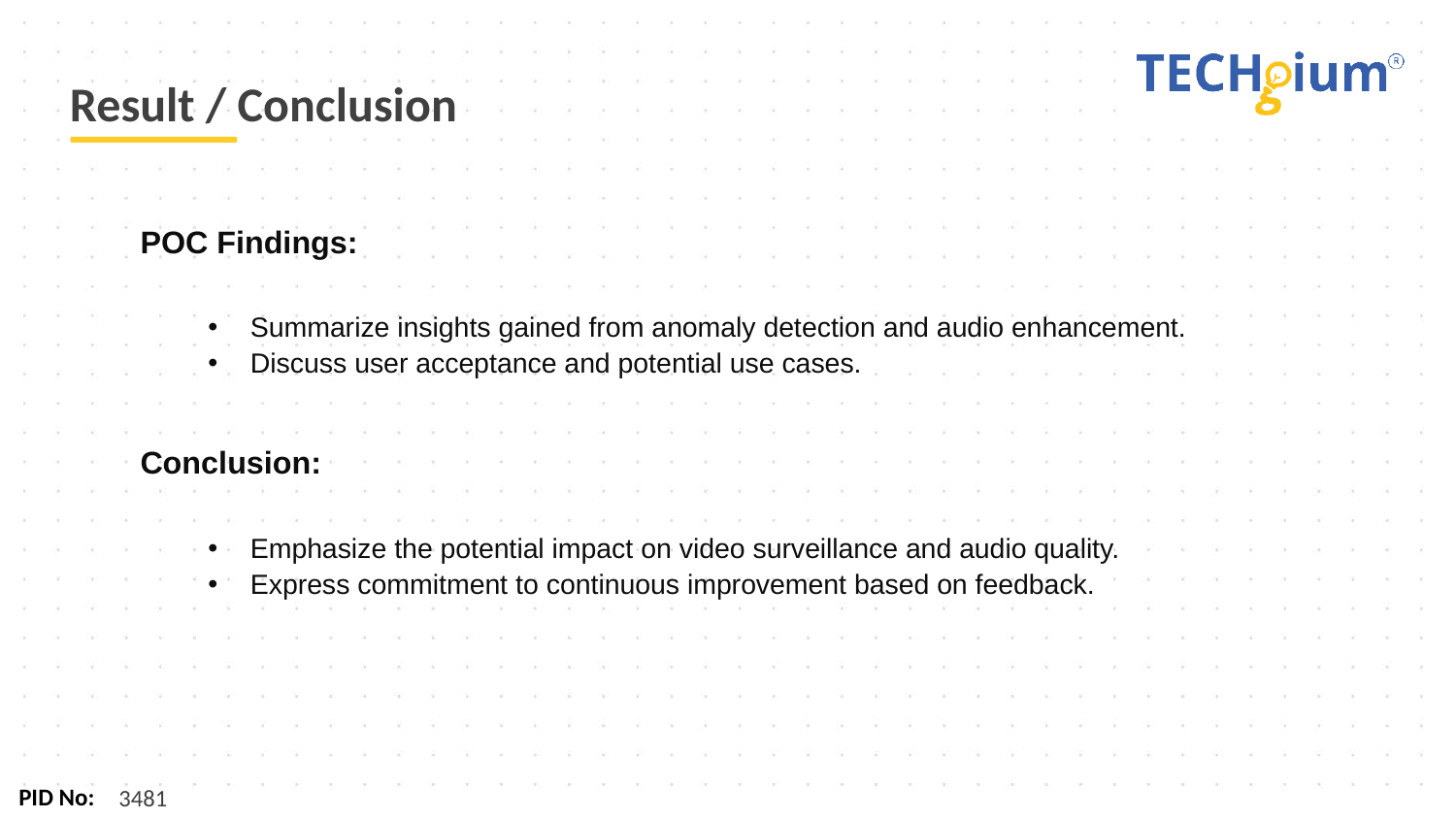

# Result / Conclusion
POC Findings:

Summarize insights gained from anomaly detection and audio enhancement.
Discuss user acceptance and potential use cases.

Conclusion:

Emphasize the potential impact on video surveillance and audio quality.
Express commitment to continuous improvement based on feedback.

3481